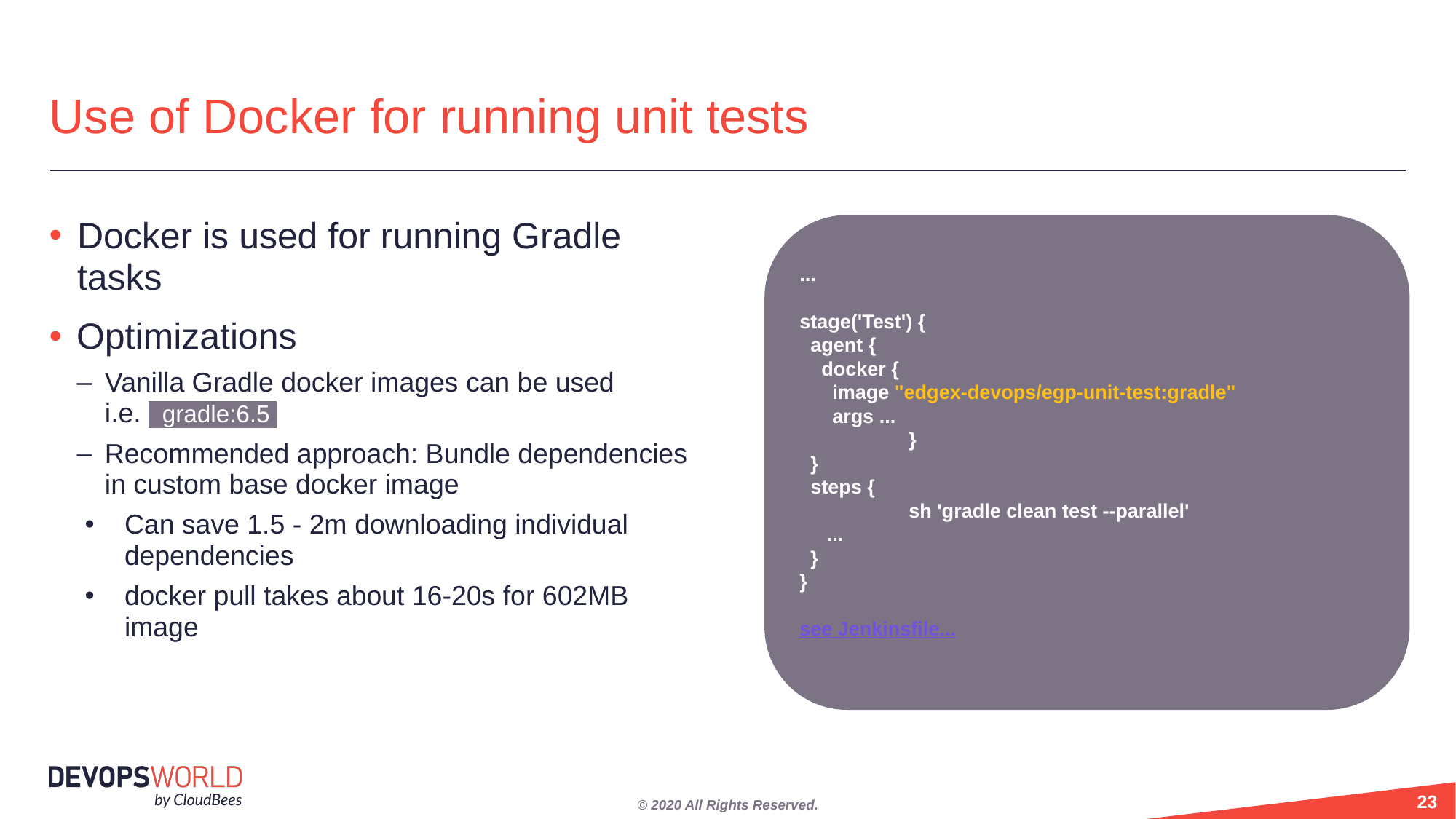

# Use of Docker for running unit tests
Docker is used for running Gradle tasks
Optimizations
Vanilla Gradle docker images can be used i.e.  .gradle:6.5.
Recommended approach: Bundle dependencies in custom base docker image
Can save 1.5 - 2m downloading individual dependencies
docker pull takes about 16-20s for 602MB image
...

stage('Test') {
  agent {
    docker {
      image "edgex-devops/egp-unit-test:gradle"
      args ...
	}
  }
  steps {
    	sh 'gradle clean test --parallel'
     ...
  }
}

see Jenkinsfile...